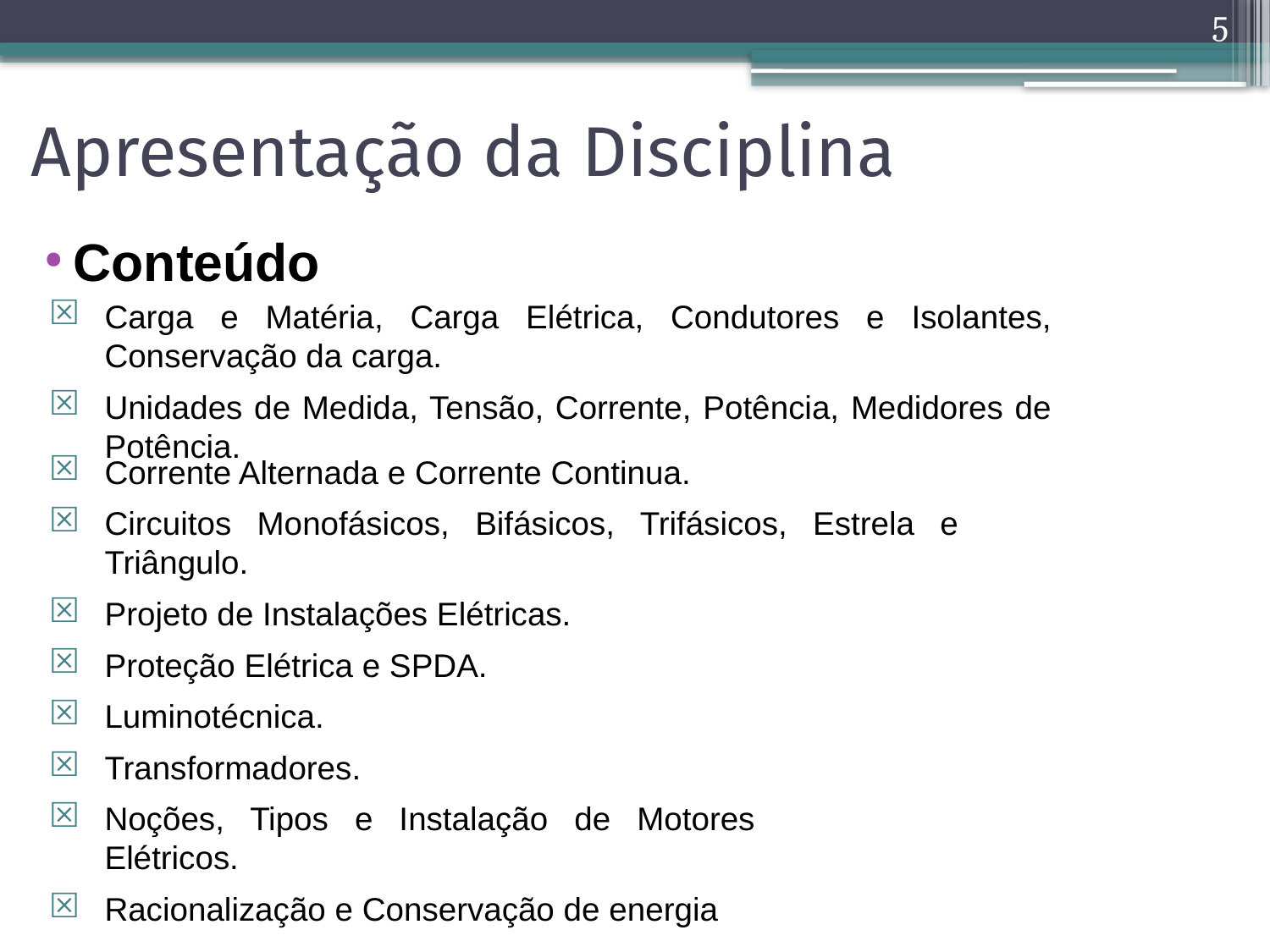

5
# Apresentação da Disciplina
Conteúdo
Carga e Matéria, Carga Elétrica, Condutores e Isolantes, Conservação da carga.
Unidades de Medida, Tensão, Corrente, Potência, Medidores de Potência.
Corrente Alternada e Corrente Continua.
Circuitos Monofásicos, Bifásicos, Trifásicos, Estrela e Triângulo.
Projeto de Instalações Elétricas.
Proteção Elétrica e SPDA.
Luminotécnica.
Transformadores.
Noções, Tipos e Instalação de Motores Elétricos.
Racionalização e Conservação de energia